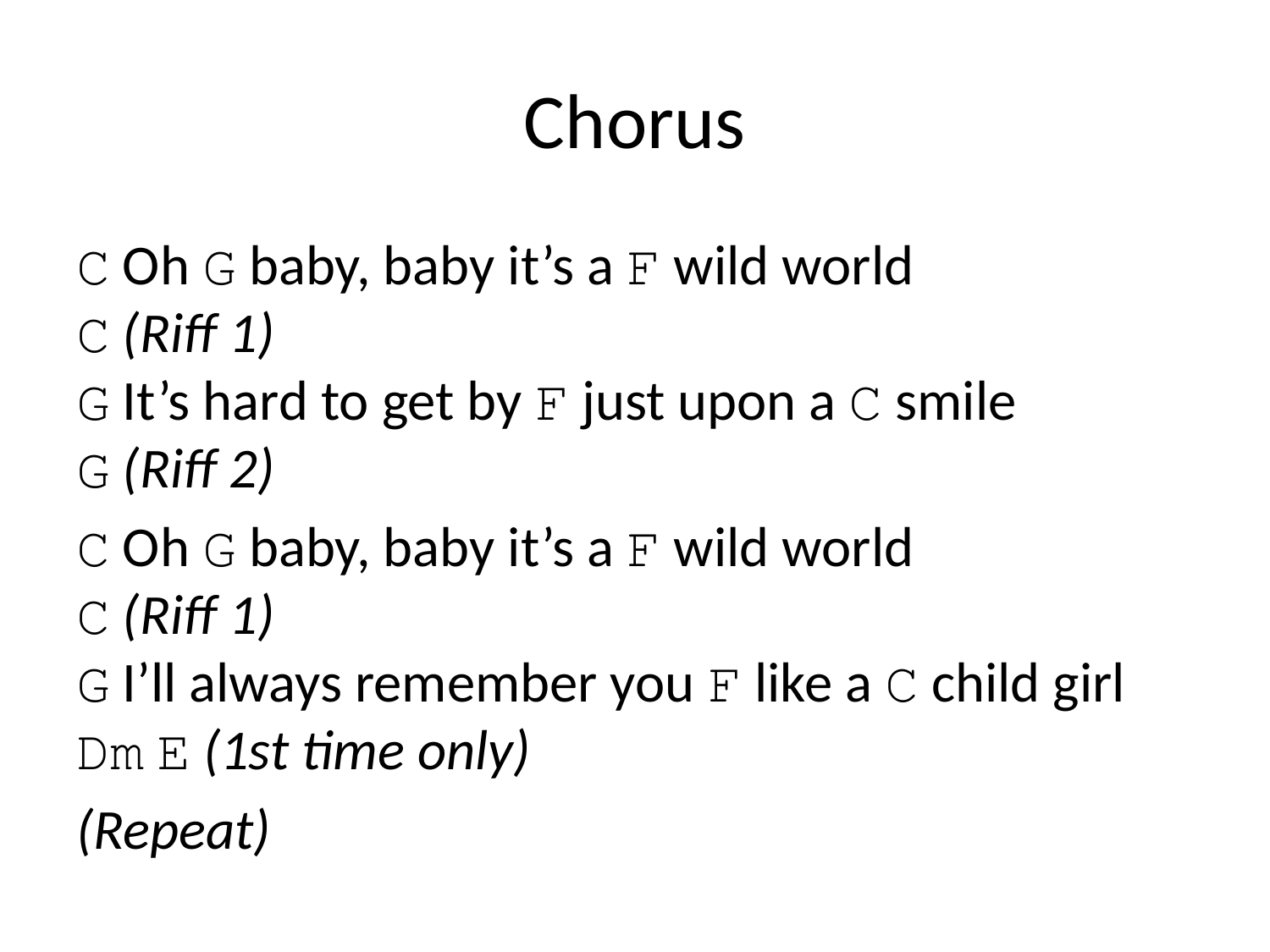

# Chorus
C Oh G baby, baby it’s a F wild world
C (Riff 1)
G It’s hard to get by F just upon a C smile
G (Riff 2)
C Oh G baby, baby it’s a F wild world
C (Riff 1)
G I’ll always remember you F like a C child girl Dm E (1st time only)
(Repeat)